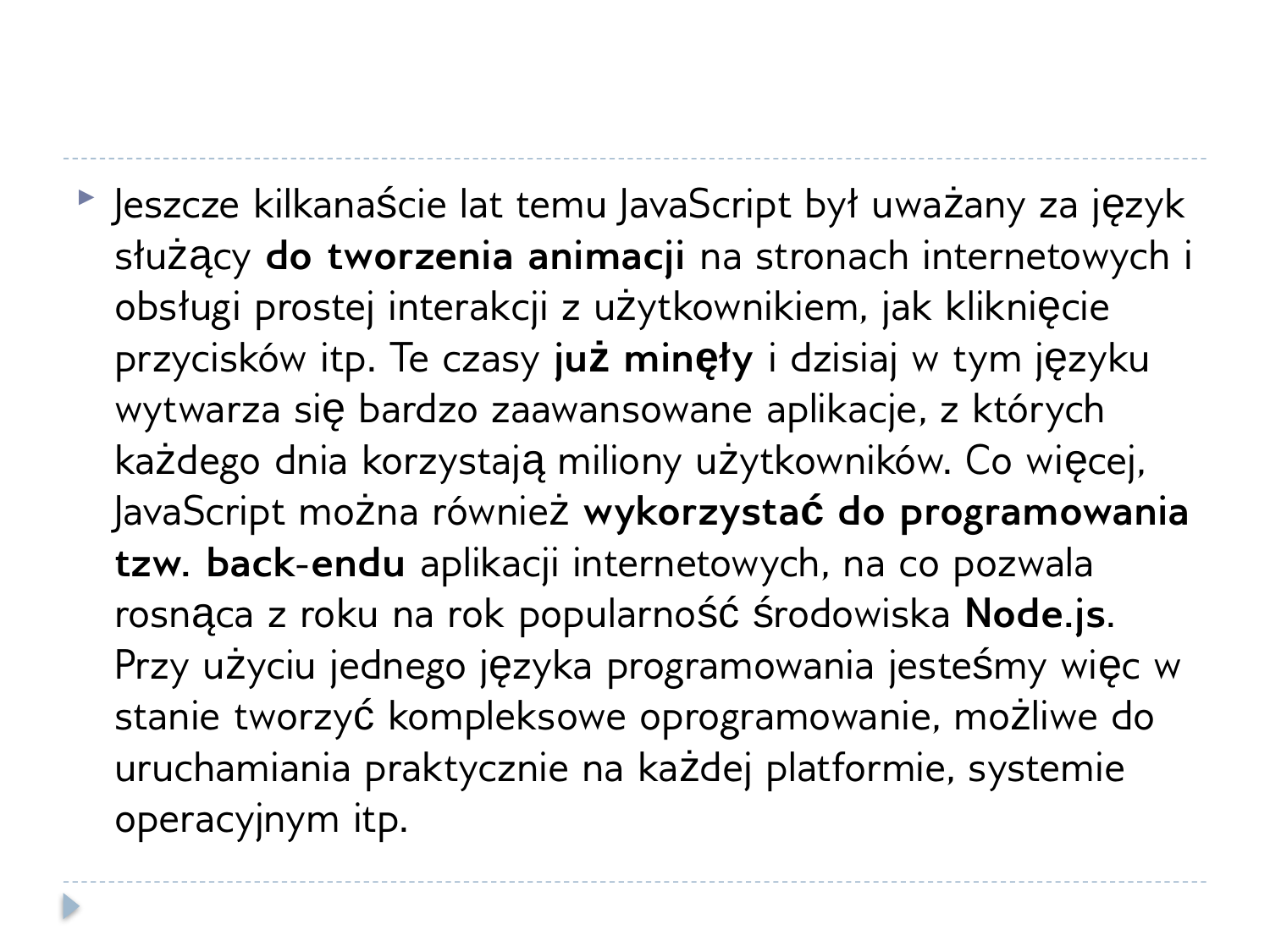

#
Jeszcze kilkanaście lat temu JavaScript był uważany za język służący do tworzenia animacji na stronach internetowych i obsługi prostej interakcji z użytkownikiem, jak kliknięcie przycisków itp. Te czasy już minęły i dzisiaj w tym języku wytwarza się bardzo zaawansowane aplikacje, z których każdego dnia korzystają miliony użytkowników. Co więcej, JavaScript można również wykorzystać do programowania tzw. back-endu aplikacji internetowych, na co pozwala rosnąca z roku na rok popularność środowiska Node.js. Przy użyciu jednego języka programowania jesteśmy więc w stanie tworzyć kompleksowe oprogramowanie, możliwe do uruchamiania praktycznie na każdej platformie, systemie operacyjnym itp.